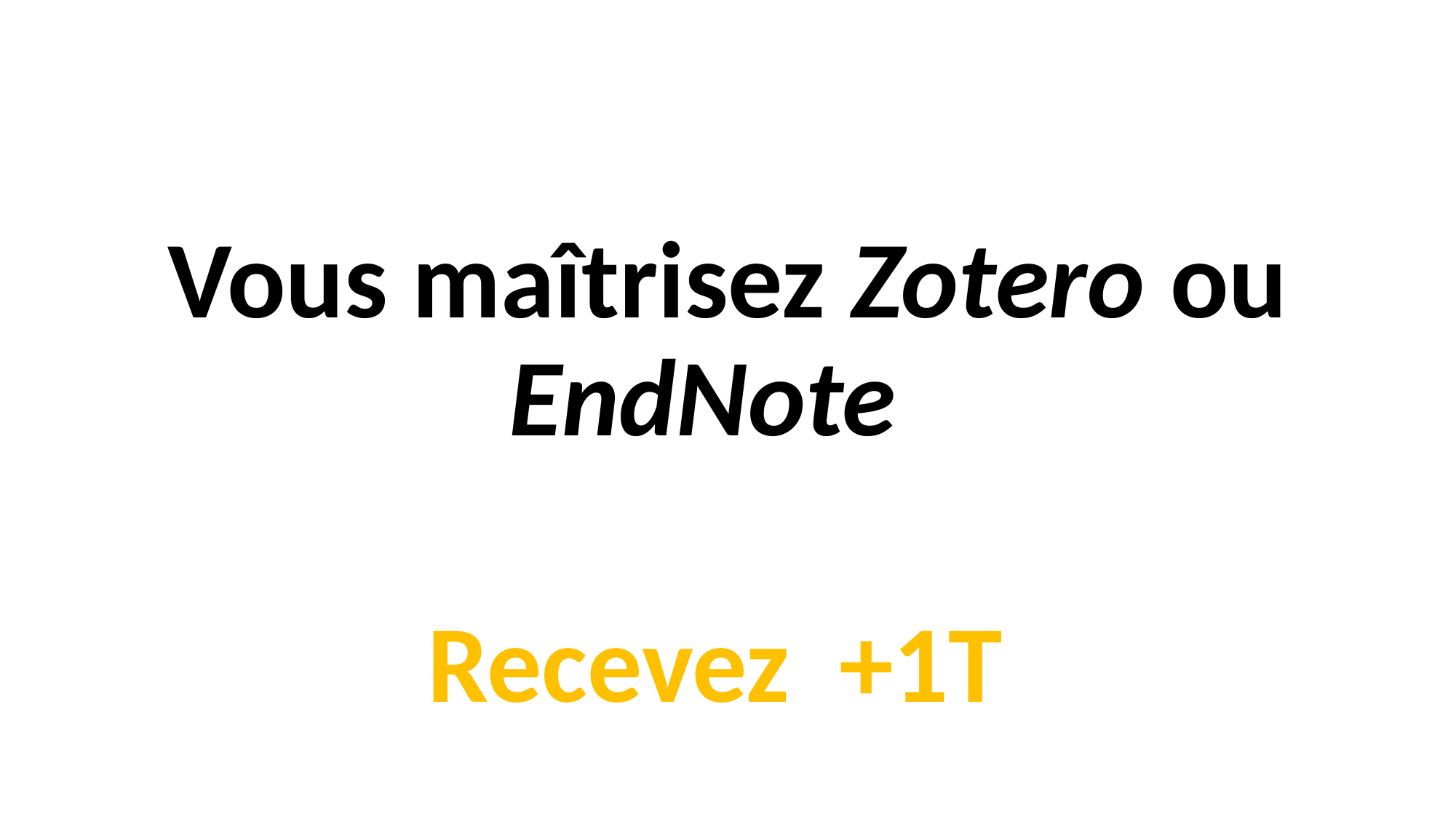

Vous maîtrisez Zotero ou EndNote

Recevez  +1T